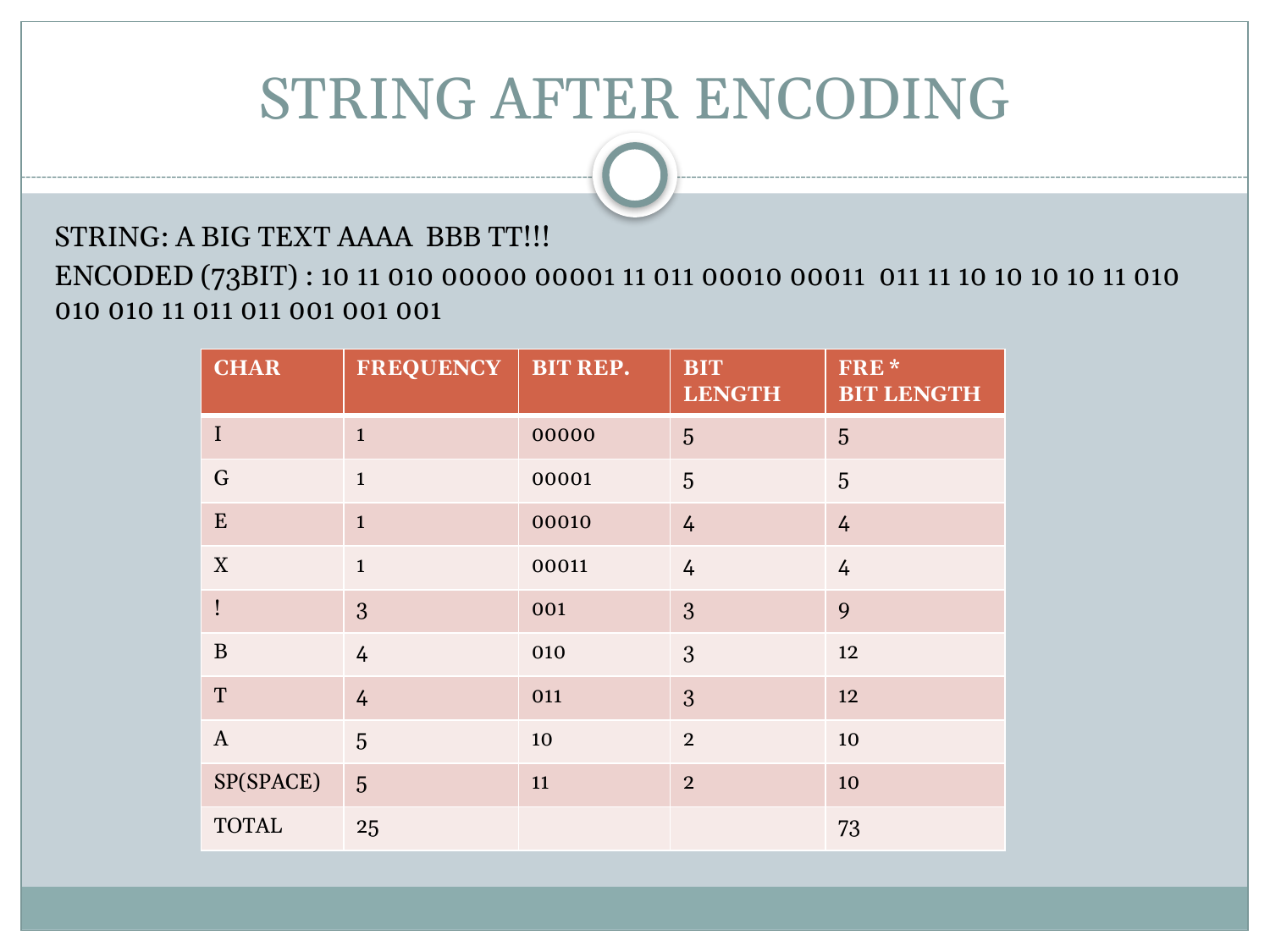

# STRING AFTER ENCODING
STRING: A BIG TEXT AAAA  BBB TT!!!
ENCODED (73BIT) : 10 11 010 00000 00001 11 011 00010 00011  011 11 10 10 10 10 11 010 010 010 11 011 011 001 001 001

| CHAR | FREQUENCY | BIT REP. | BIT LENGTH | FRE \* BIT LENGTH |
| --- | --- | --- | --- | --- |
| I | 1 | 00000 | 5 | 5 |
| G | 1 | 00001 | 5 | 5 |
| E | 1 | 00010 | 4 | 4 |
| X | 1 | 00011 | 4 | 4 |
| ! | 3 | 001 | 3 | 9 |
| B | 4 | 010 | 3 | 12 |
| T | 4 | 011 | 3 | 12 |
| A | 5 | 10 | 2 | 10 |
| SP(SPACE) | 5 | 11 | 2 | 10 |
| TOTAL | 25 |  |  | 73 |